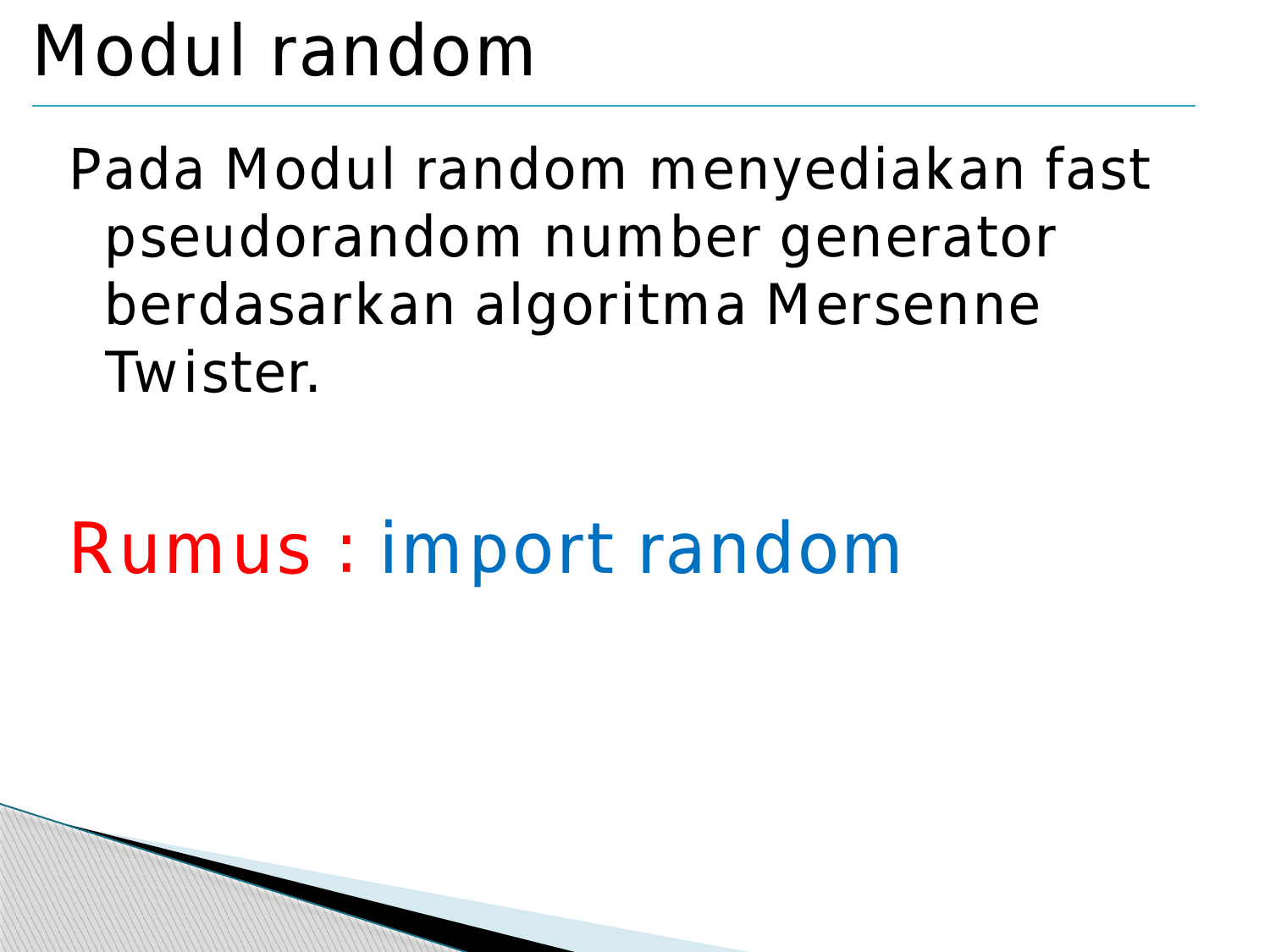

# Modul random
Pada Modul random menyediakan fast pseudorandom number generator berdasarkan algoritma Mersenne Twister.

Rumus : import random